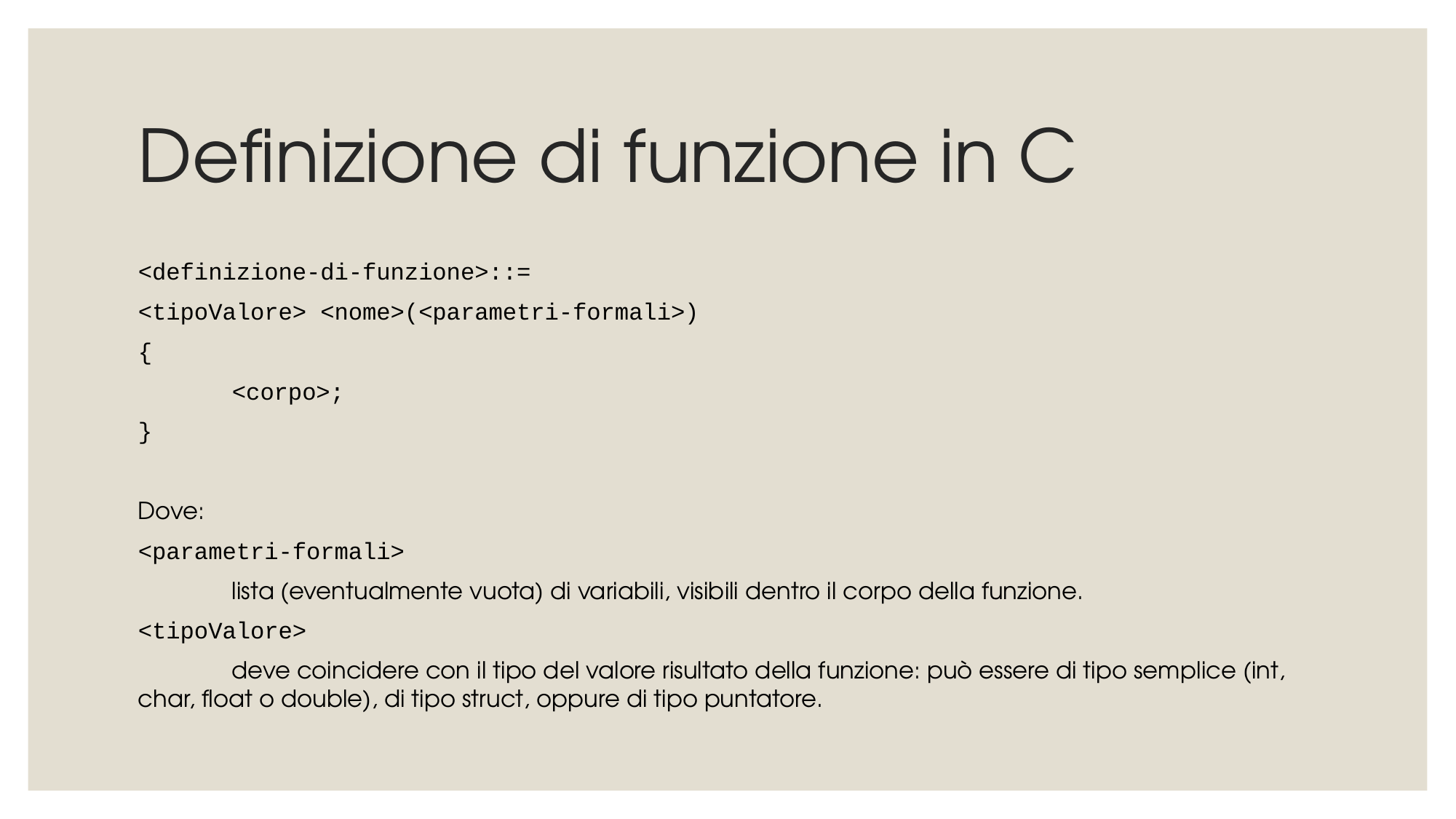

# Definizione di funzione in C
<definizione-di-funzione>::=
<tipoValore> <nome>(<parametri-formali>)
{
	<corpo>;
}

Dove:
<parametri-formali>
	lista (eventualmente vuota) di variabili, visibili dentro il corpo della funzione.
<tipoValore>
	deve coincidere con il tipo del valore risultato della funzione: può essere di tipo semplice (int, char, float o double), di tipo struct, oppure di tipo puntatore.